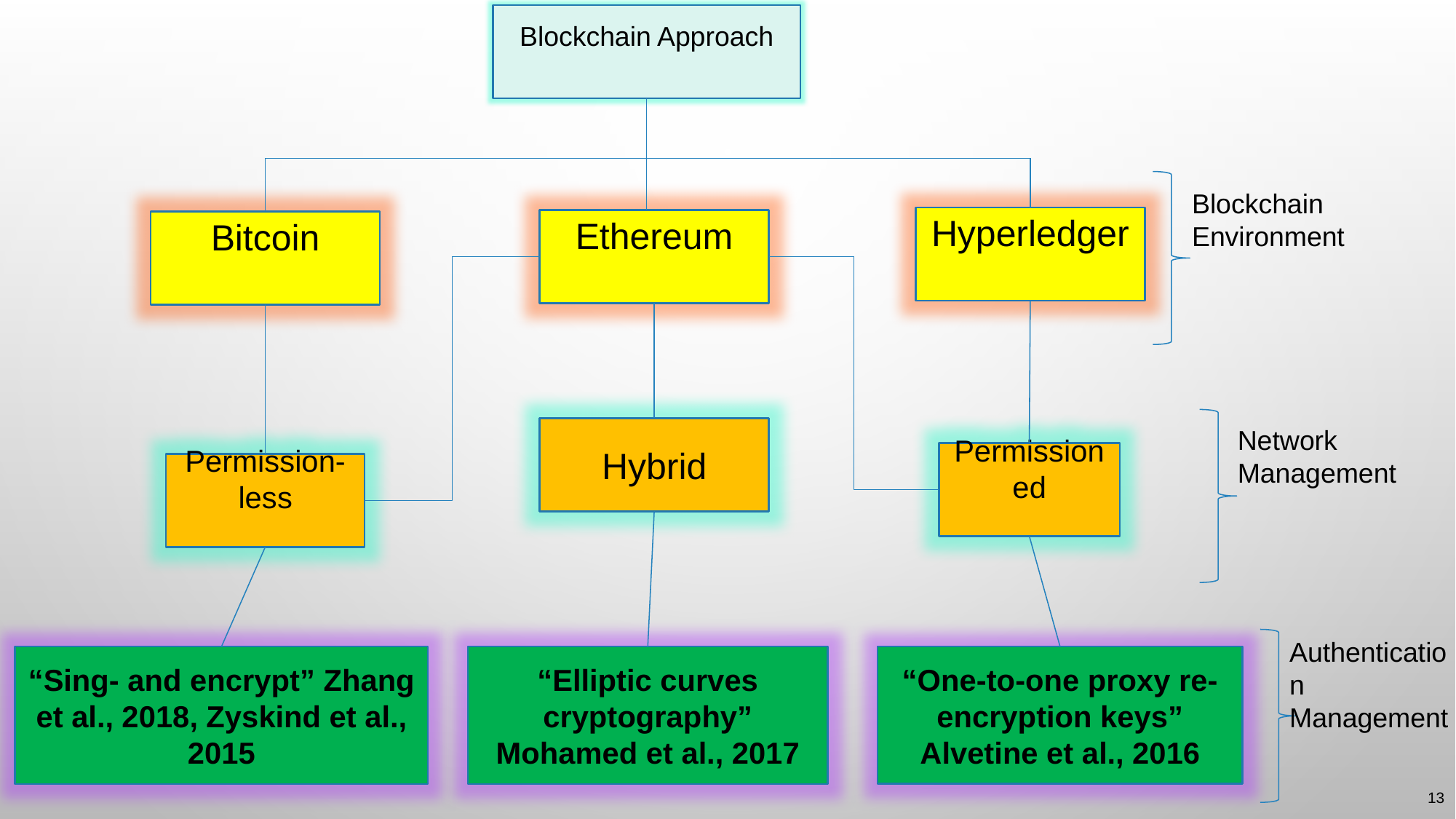

Blockchain Approach

Blockchain Environment
Hyperledger

Ethereum

Bitcoin

Network Management
Hybrid
Permissioned

Permission-less

Authentication Management
“One-to-one proxy re-encryption keys” Alvetine et al., 2016
“Sing- and encrypt” Zhang et al., 2018, Zyskind et al., 2015
“Elliptic curves cryptography” Mohamed et al., 2017
13